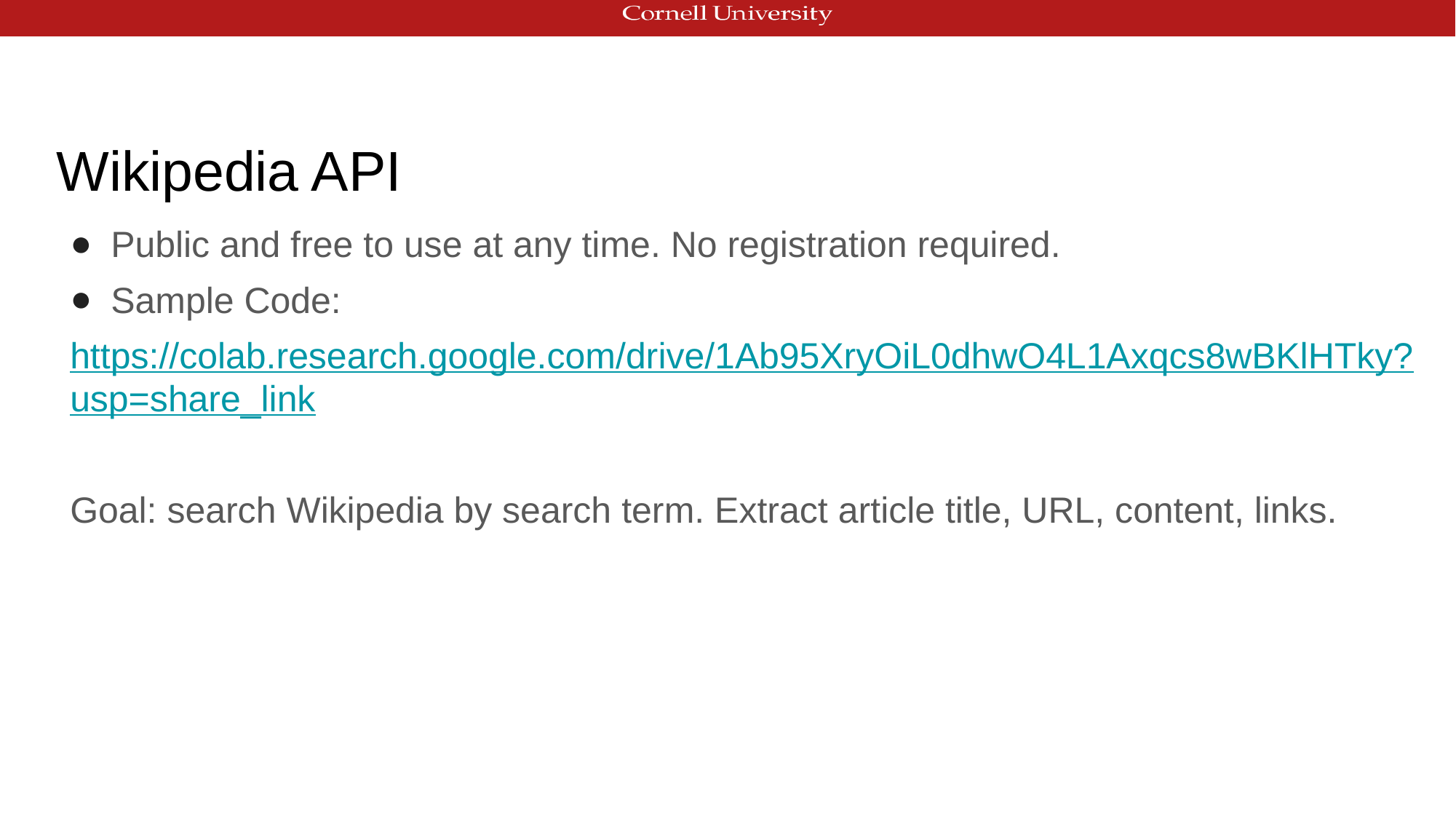

# Wikipedia API
Public and free to use at any time. No registration required.
Sample Code:
https://colab.research.google.com/drive/1Ab95XryOiL0dhwO4L1Axqcs8wBKlHTky?usp=share_link

Goal: search Wikipedia by search term. Extract article title, URL, content, links.